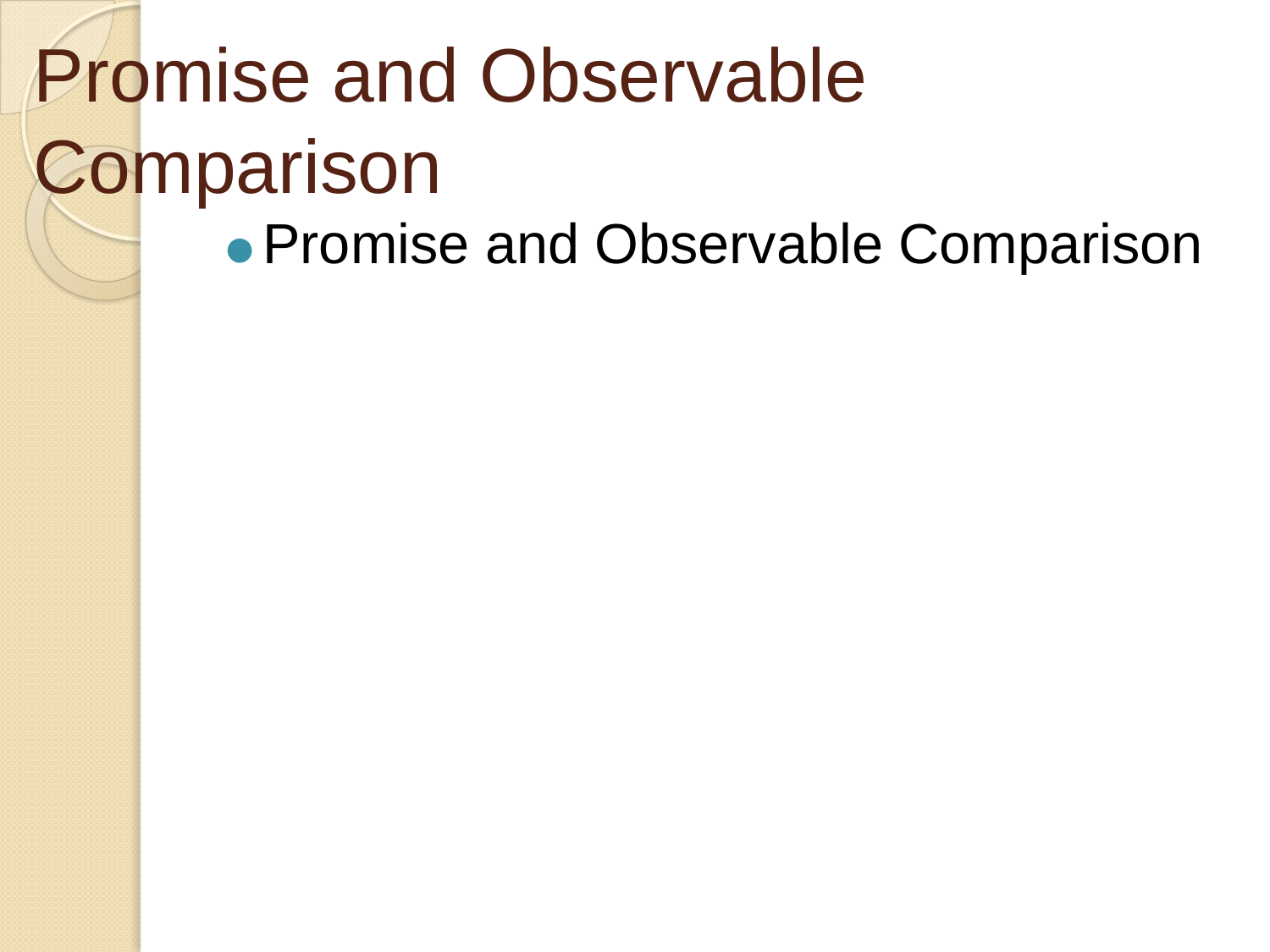

# Promise and Observable Comparison
Promise and Observable Comparison